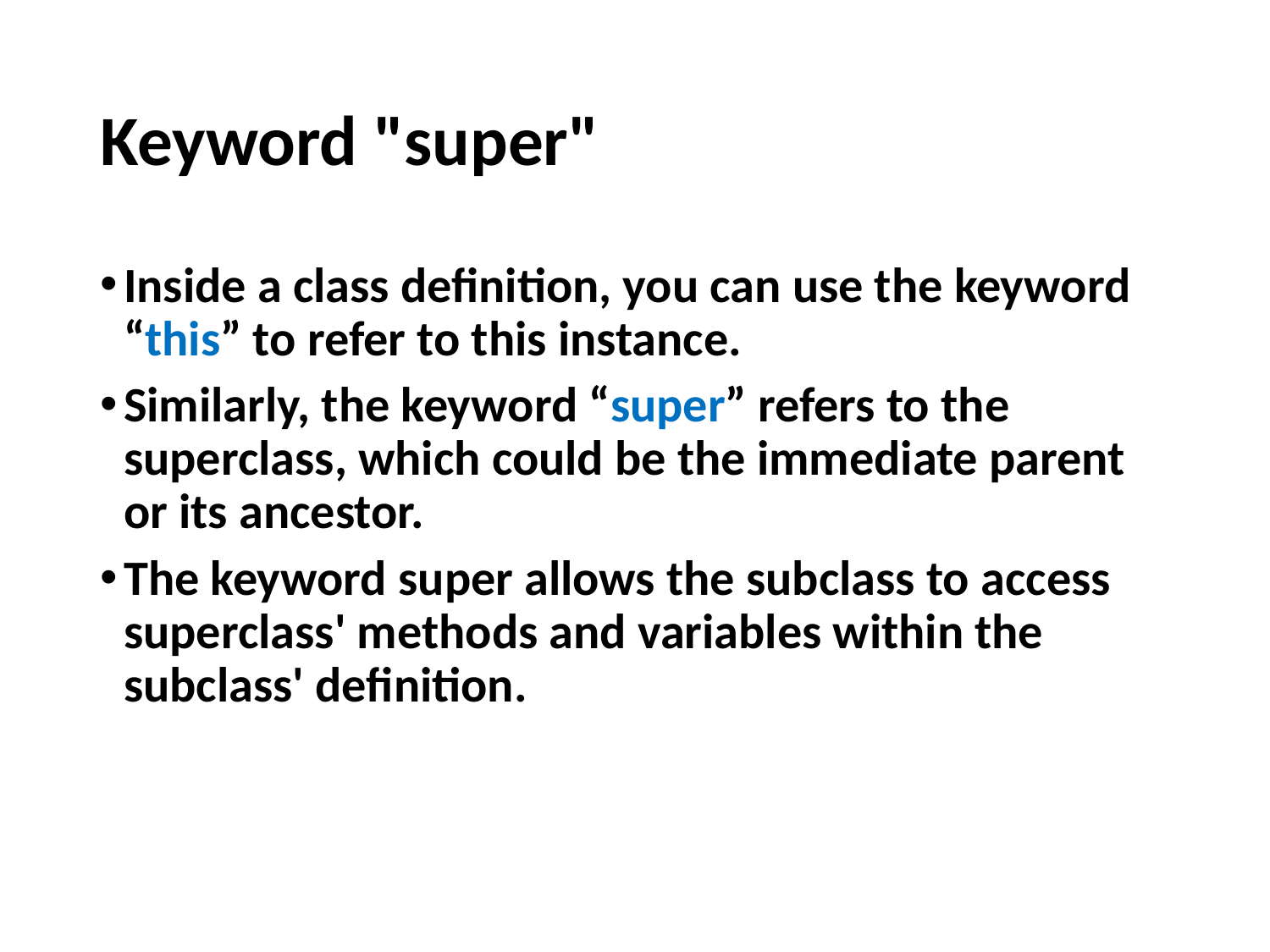

# Keyword "super"
Inside a class definition, you can use the keyword “this” to refer to this instance.
Similarly, the keyword “super” refers to the superclass, which could be the immediate parent or its ancestor.
The keyword super allows the subclass to access superclass' methods and variables within the subclass' definition.